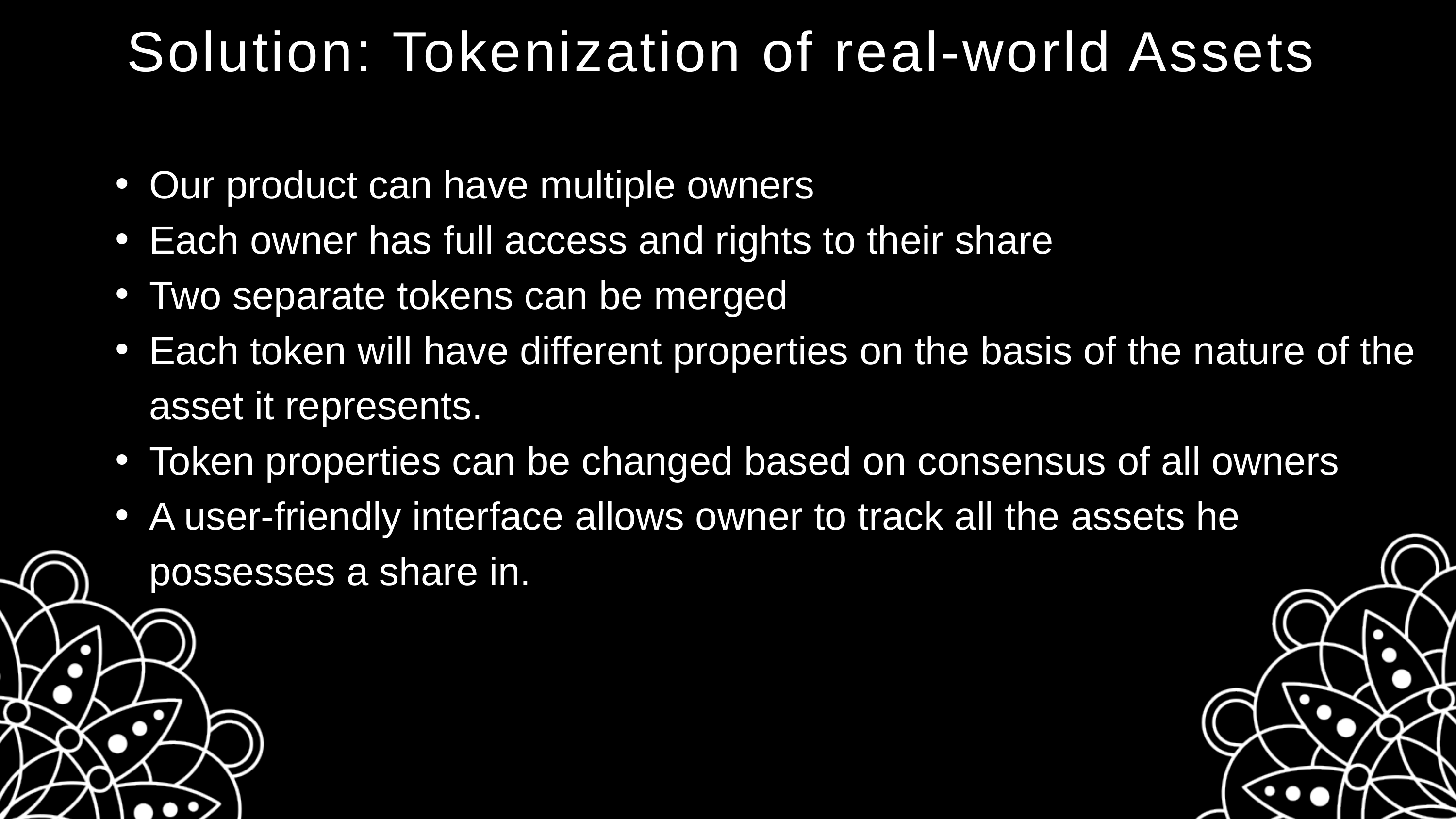

Solution: Tokenization of real-world Assets
Our product can have multiple owners
Each owner has full access and rights to their share
Two separate tokens can be merged
Each token will have different properties on the basis of the nature of the asset it represents.
Token properties can be changed based on consensus of all owners
A user-friendly interface allows owner to track all the assets he possesses a share in.